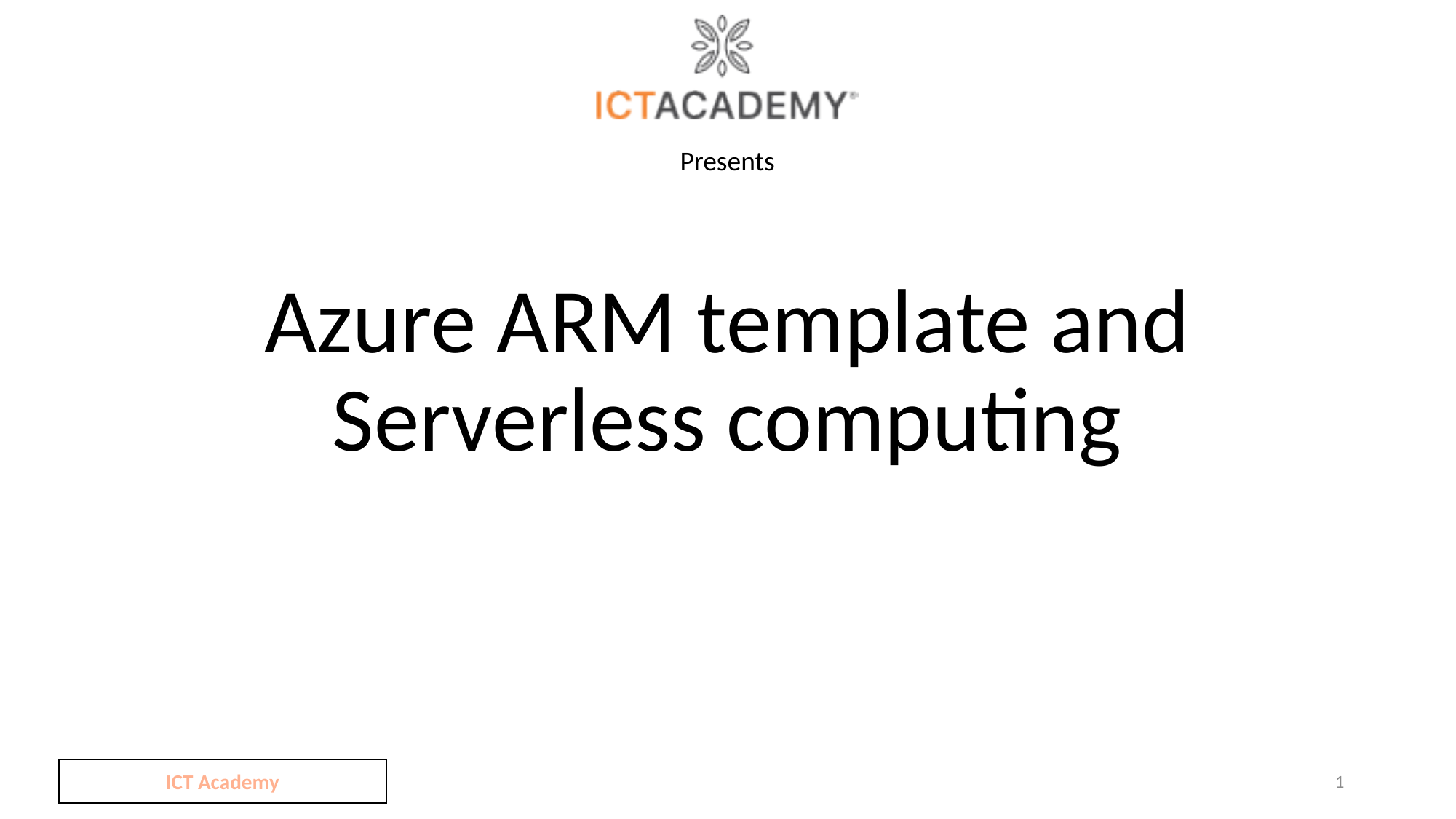

# Azure ARM template and Serverless computing
ICT Academy
1